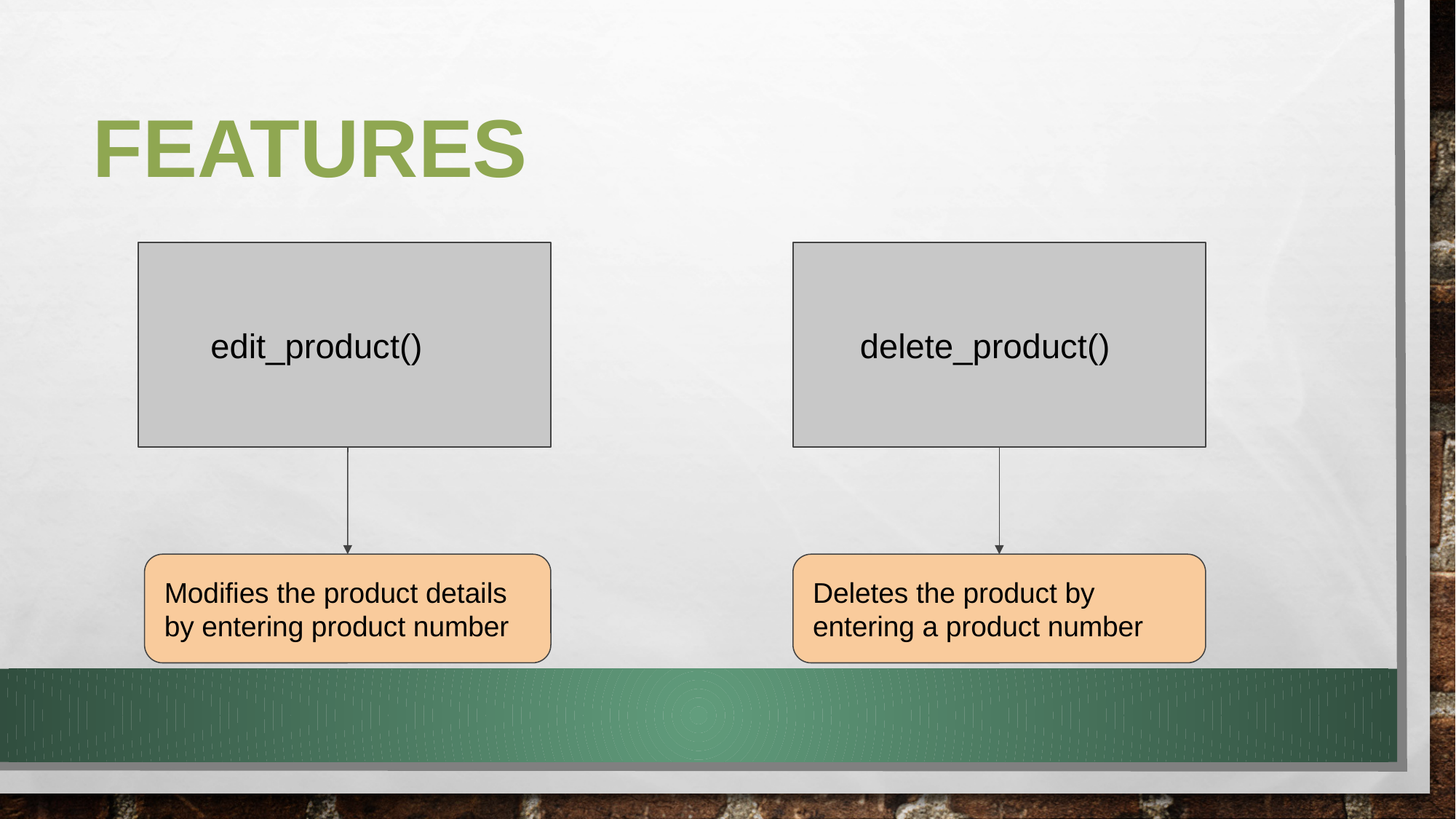

# Features
      edit_product()
      delete_product()
Modifies the product details by entering product number
Deletes the product by entering a product number